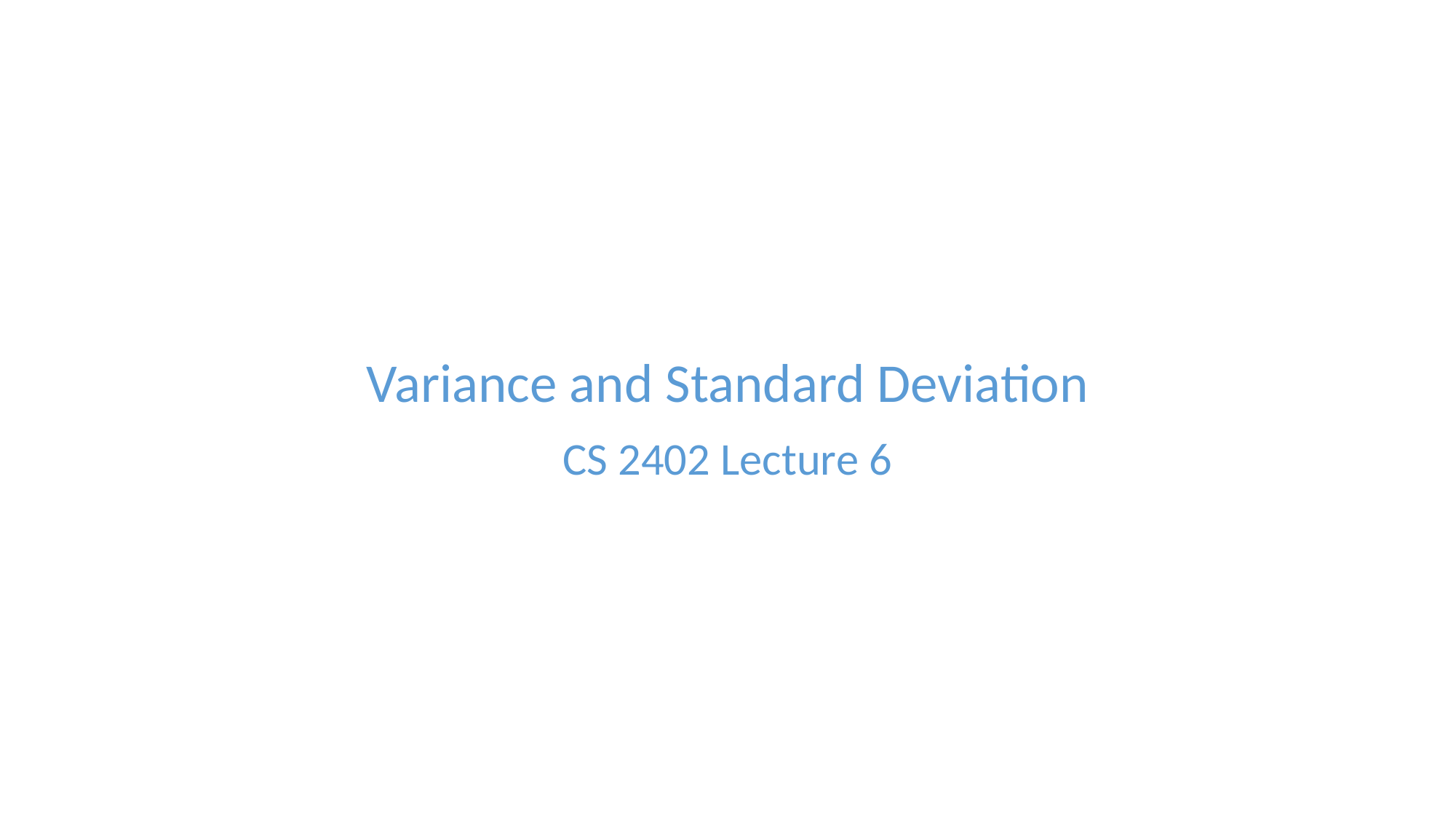

# Variance and Standard Deviation
CS 2402 Lecture 6
1